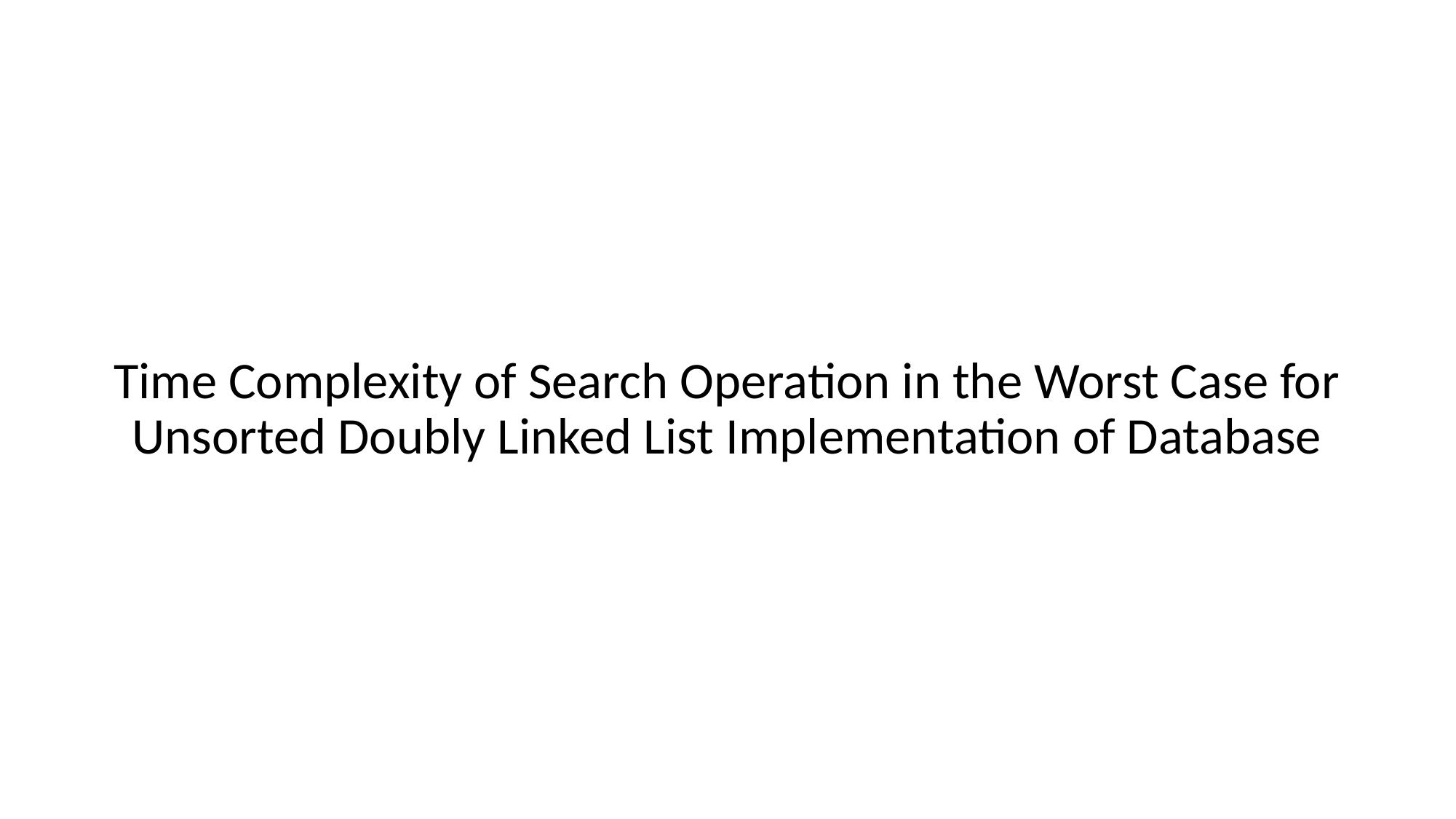

# Time Complexity of Search Operation in the Worst Case for Unsorted Doubly Linked List Implementation of Database